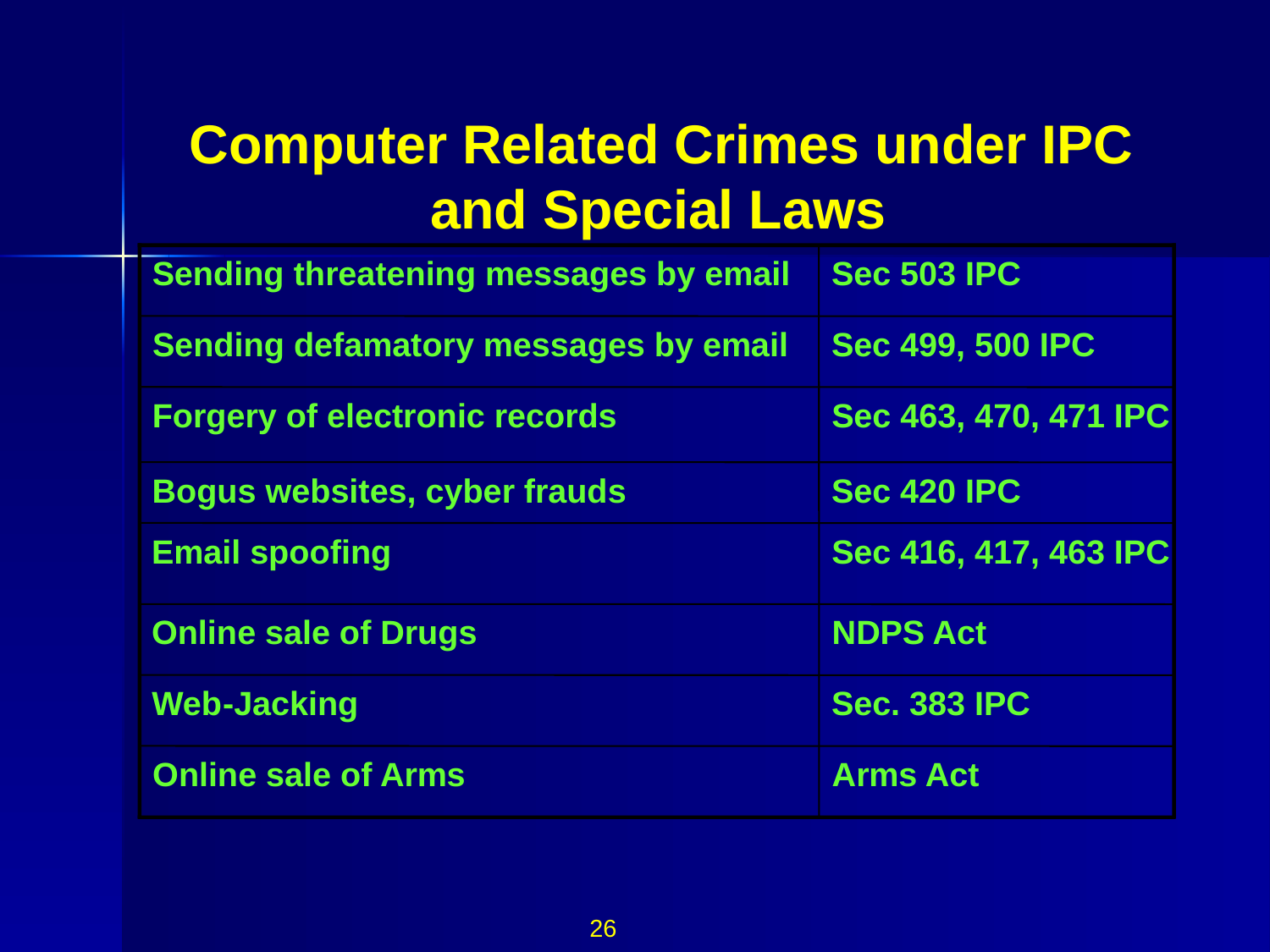

Computer Related Crimes under IPC
and Special Laws

Sending threatening messages by email
Sec 503 IPC

Sending defamatory messages by email
Sec 499, 500 IPC

Forgery of electronic records
Sec 463, 470, 471 IPC

Bogus websites, cyber frauds
Sec 420 IPC

Email spoofing
Sec 416, 417, 463 IPC

Online sale of Drugs
NDPS Act

Web
-
Jacking
Sec. 383 IPC

Online sale of Arms
Arms Act

26